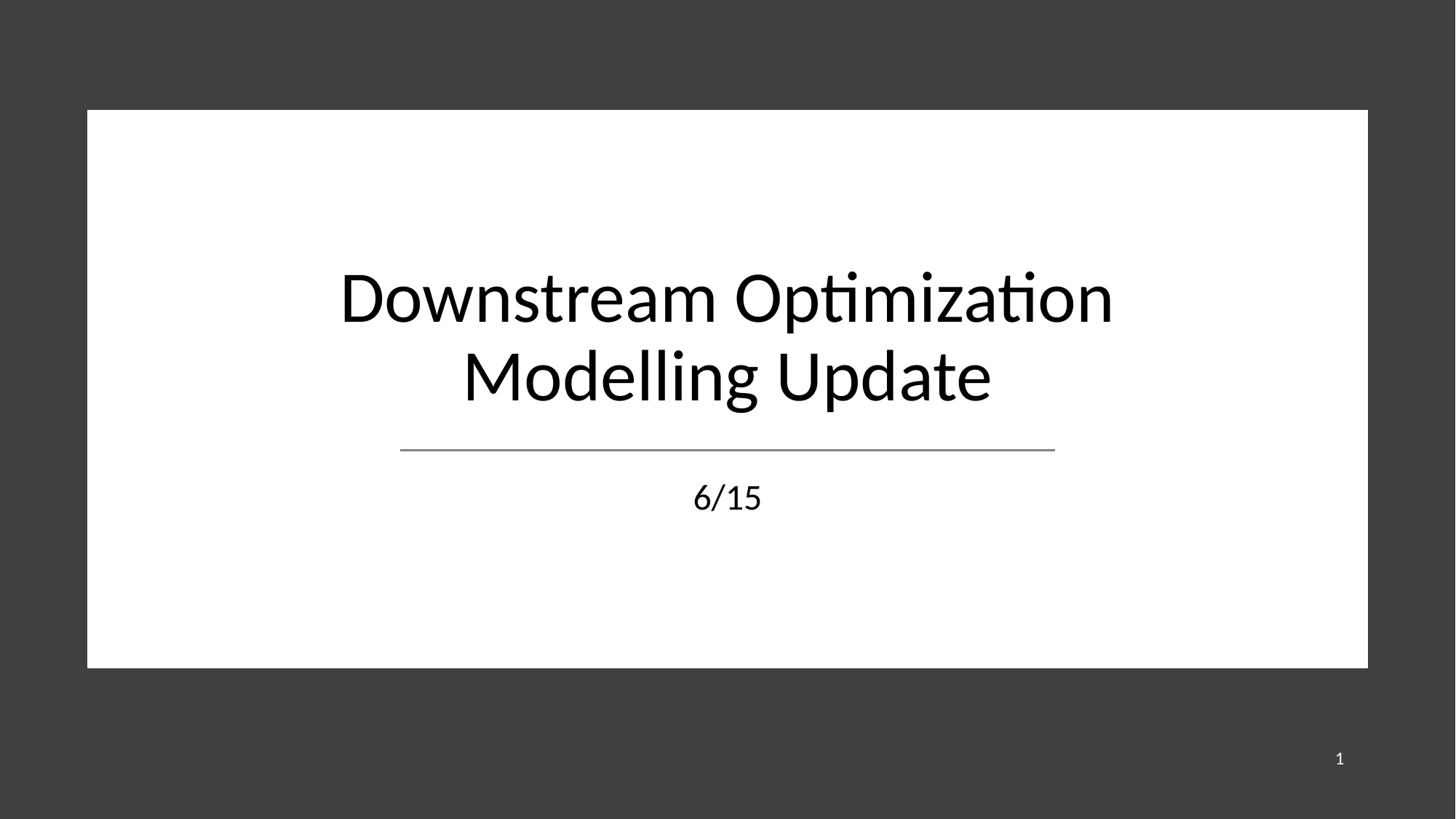

# Downstream Optimization Modelling Update
6/15
1